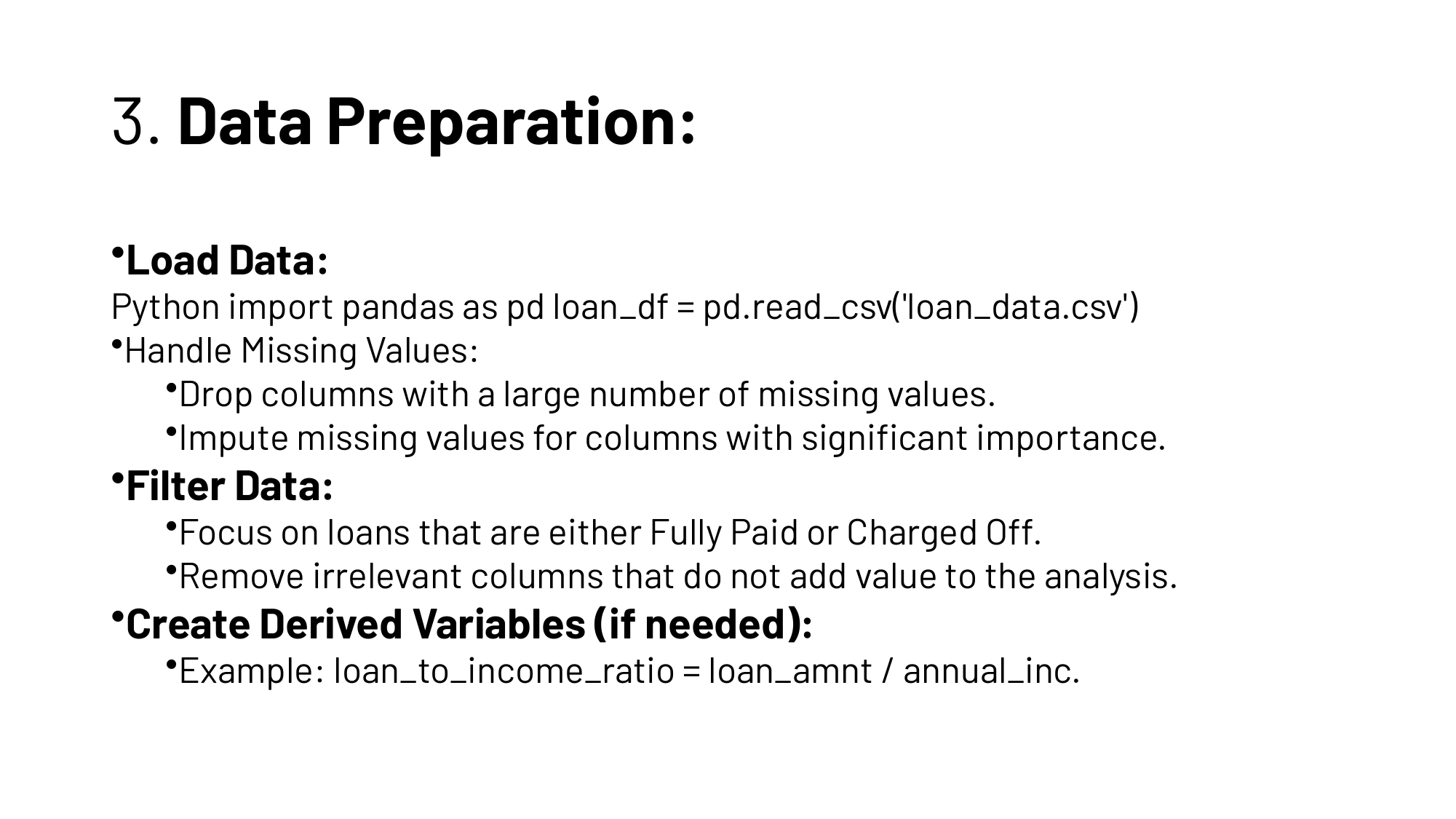

# 3. Data Preparation:
Load Data:
Python import pandas as pd loan_df = pd.read_csv('loan_data.csv')
Handle Missing Values:
Drop columns with a large number of missing values.
Impute missing values for columns with significant importance.
Filter Data:
Focus on loans that are either Fully Paid or Charged Off.
Remove irrelevant columns that do not add value to the analysis.
Create Derived Variables (if needed):
Example: loan_to_income_ratio = loan_amnt / annual_inc.